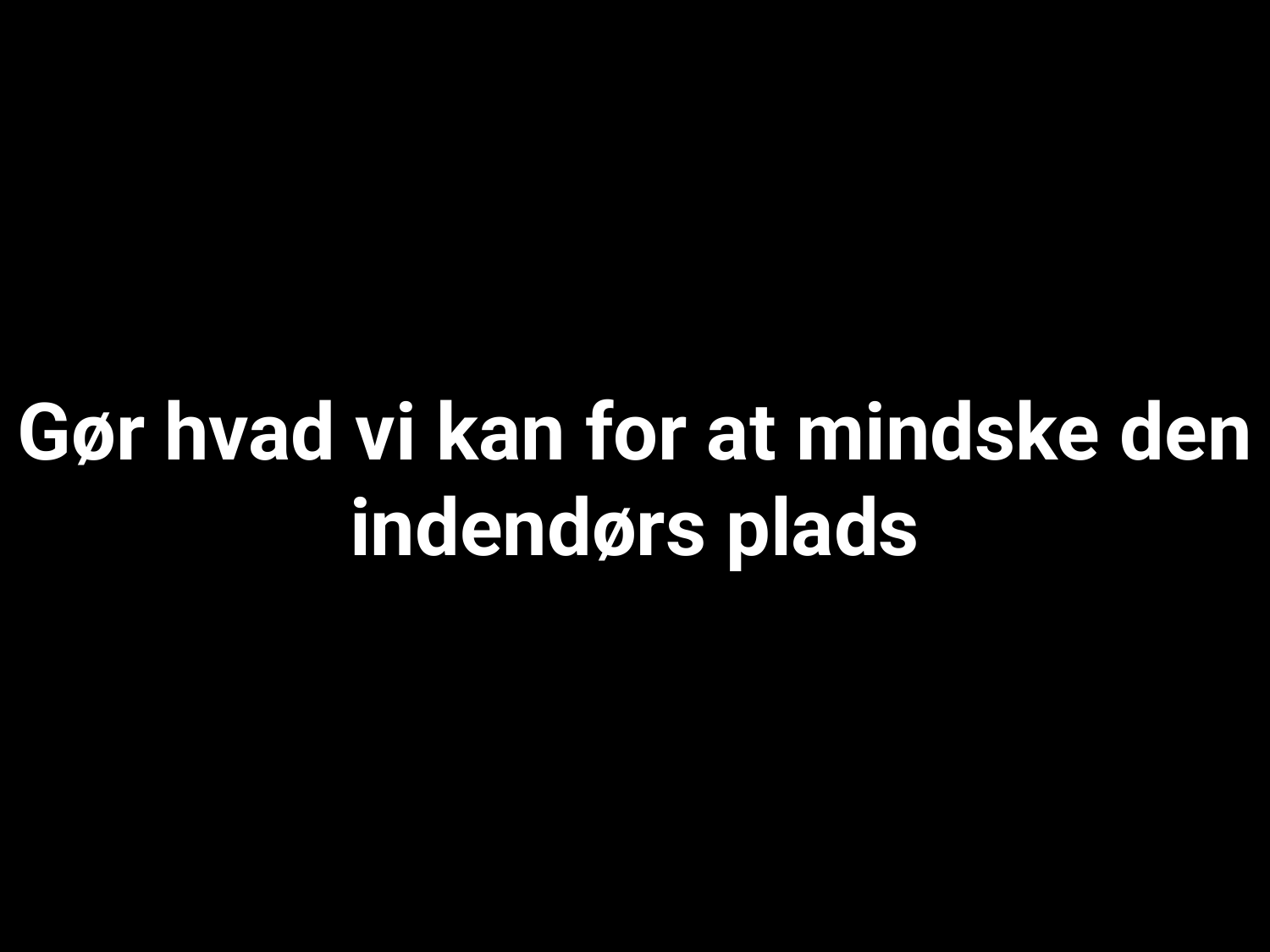

# Gør hvad vi kan for at mindske den indendørs plads